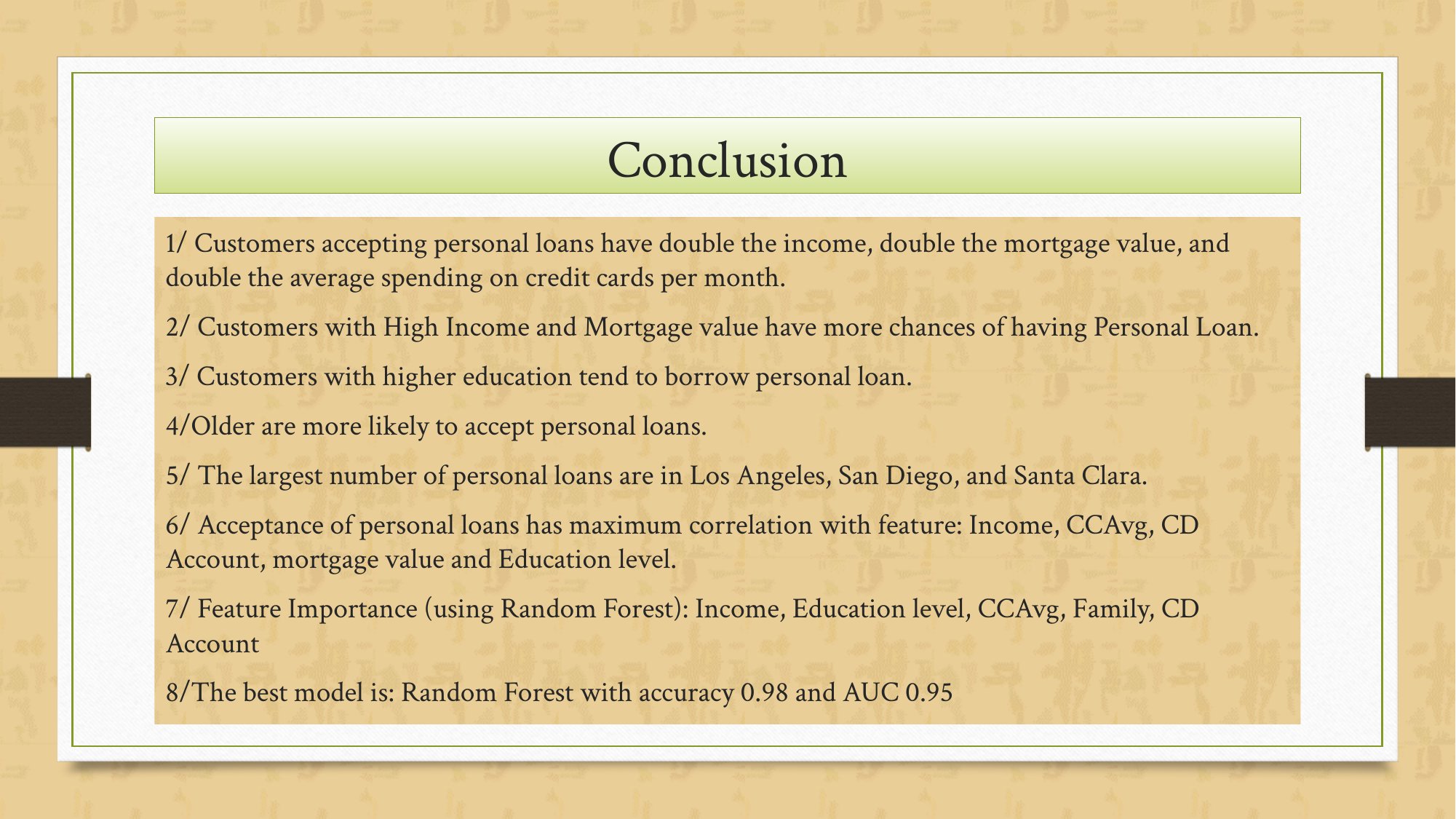

# Conclusion
1/ Customers accepting personal loans have double the income, double the mortgage value, and double the average spending on credit cards per month.
2/ Customers with High Income and Mortgage value have more chances of having Personal Loan.
3/ Customers with higher education tend to borrow personal loan.
4/Older are more likely to accept personal loans.
5/ The largest number of personal loans are in Los Angeles, San Diego, and Santa Clara.
6/ Acceptance of personal loans has maximum correlation with feature: Income, CCAvg, CD Account, mortgage value and Education level.
7/ Feature Importance (using Random Forest): Income, Education level, CCAvg, Family, CD Account
8/The best model is: Random Forest with accuracy 0.98 and AUC 0.95